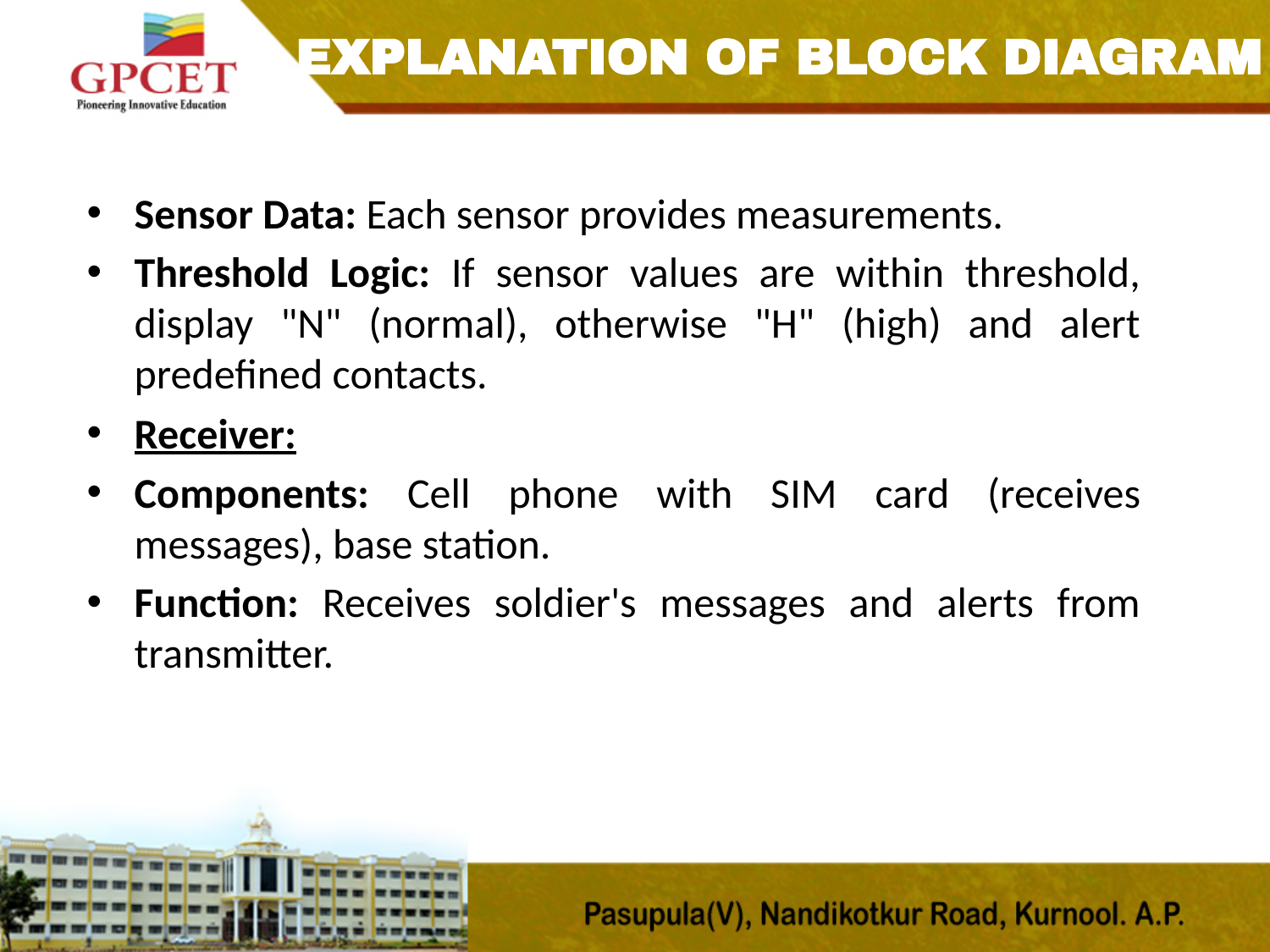

Explanation of block diagram
Sensor Data: Each sensor provides measurements.
Threshold Logic: If sensor values are within threshold, display "N" (normal), otherwise "H" (high) and alert predefined contacts.
Receiver:
Components: Cell phone with SIM card (receives messages), base station.
Function: Receives soldier's messages and alerts from transmitter.